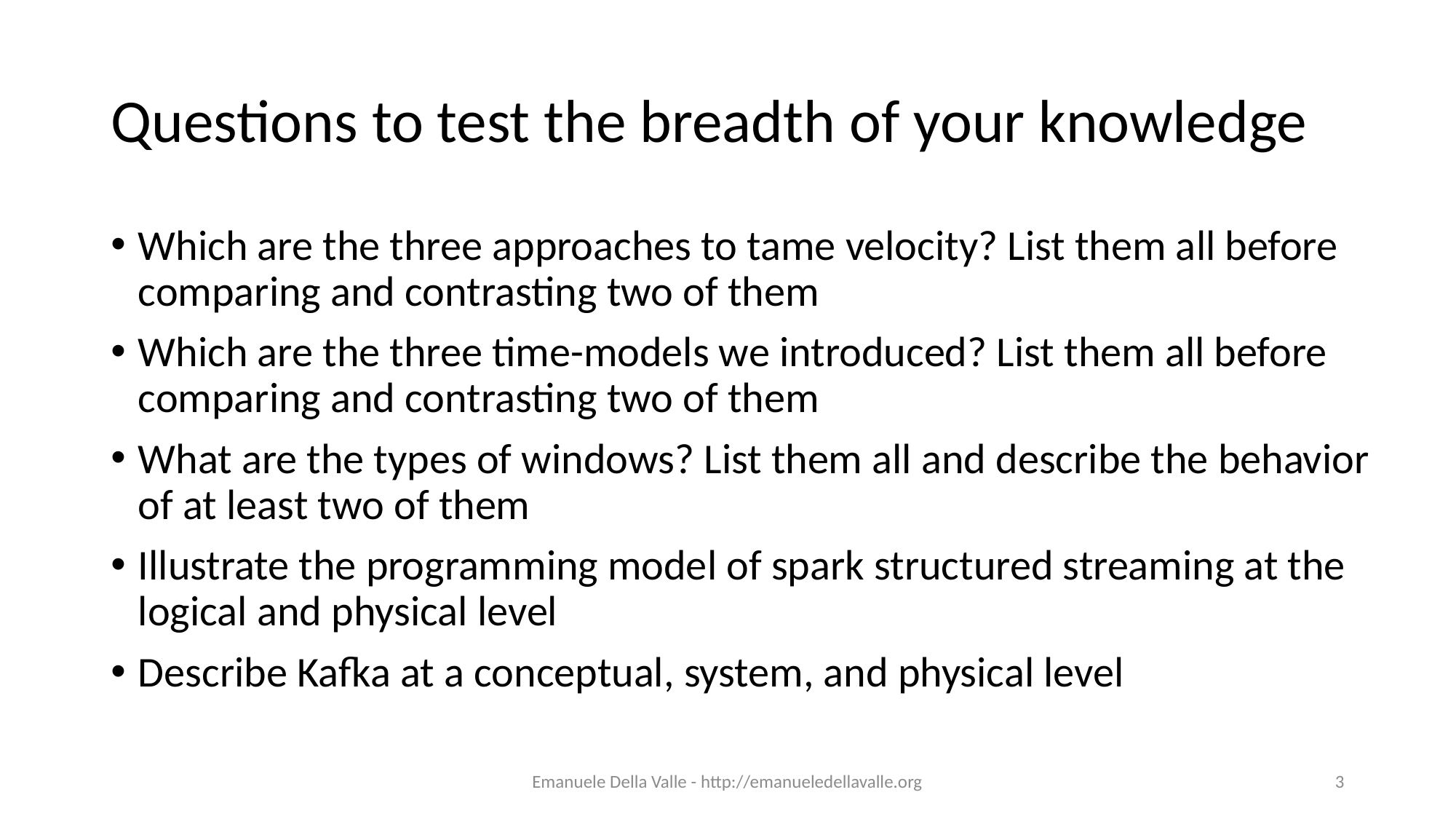

# Questions to test the breadth of your knowledge
Which are the three approaches to tame velocity? List them all before comparing and contrasting two of them
Which are the three time-models we introduced? List them all before comparing and contrasting two of them
What are the types of windows? List them all and describe the behavior of at least two of them
Illustrate the programming model of spark structured streaming at the logical and physical level
Describe Kafka at a conceptual, system, and physical level
Emanuele Della Valle - http://emanueledellavalle.org
3